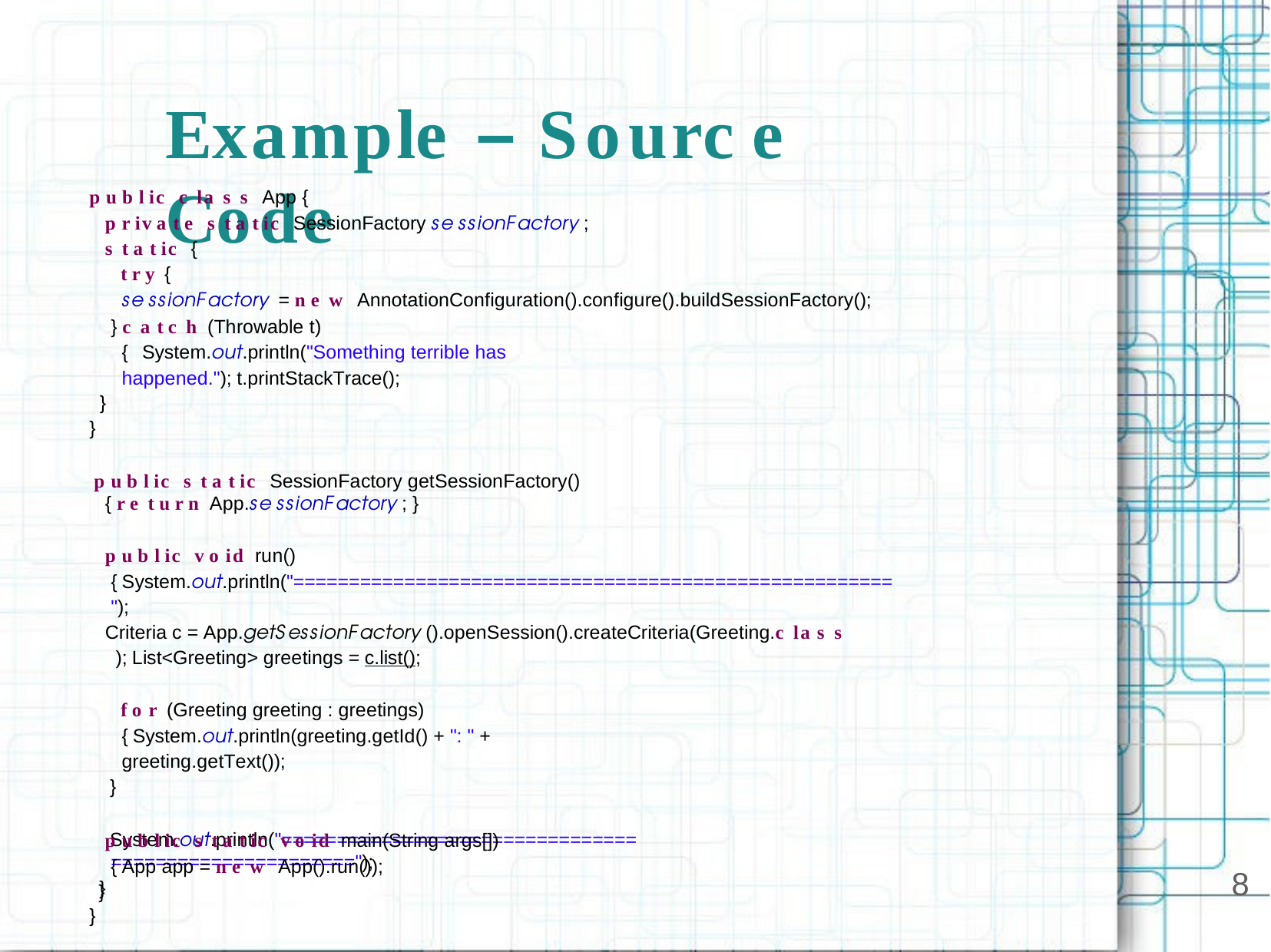

Example	– Sourc e	Code
p u b l ic   c  la  s  s   App {
p r iv a t e   s  t a t ic   SessionFactory se ssionFactory ;
s  t a t ic   {
t r y  {
se ssionFactory  = n e  w   AnnotationConfiguration().configure().buildSessionFactory();
} c  a t c  h  (Throwable t) {   System.out.println("Something terrible has happened."); t.printStackTrace();
}
}

p u b l ic   s  t a t ic   SessionFactory getSessionFactory() { r e  t u r n  App.se ssionFactory ; }

p u b l ic   v o id  run() { System.out.println("======================================================");
Criteria c = App.getSessionFactory ().openSession().createCriteria(Greeting.c  la s  s  ); List<Greeting> greetings = c.list();

f o r  (Greeting greeting : greetings) { System.out.println(greeting.getId() + ": " + greeting.getText());
}

System.out.println("======================================================");
}
p u b l ic   s  t a t ic   v o id  main(String args[]) { App app = n e  w   App().run());
}
8
}